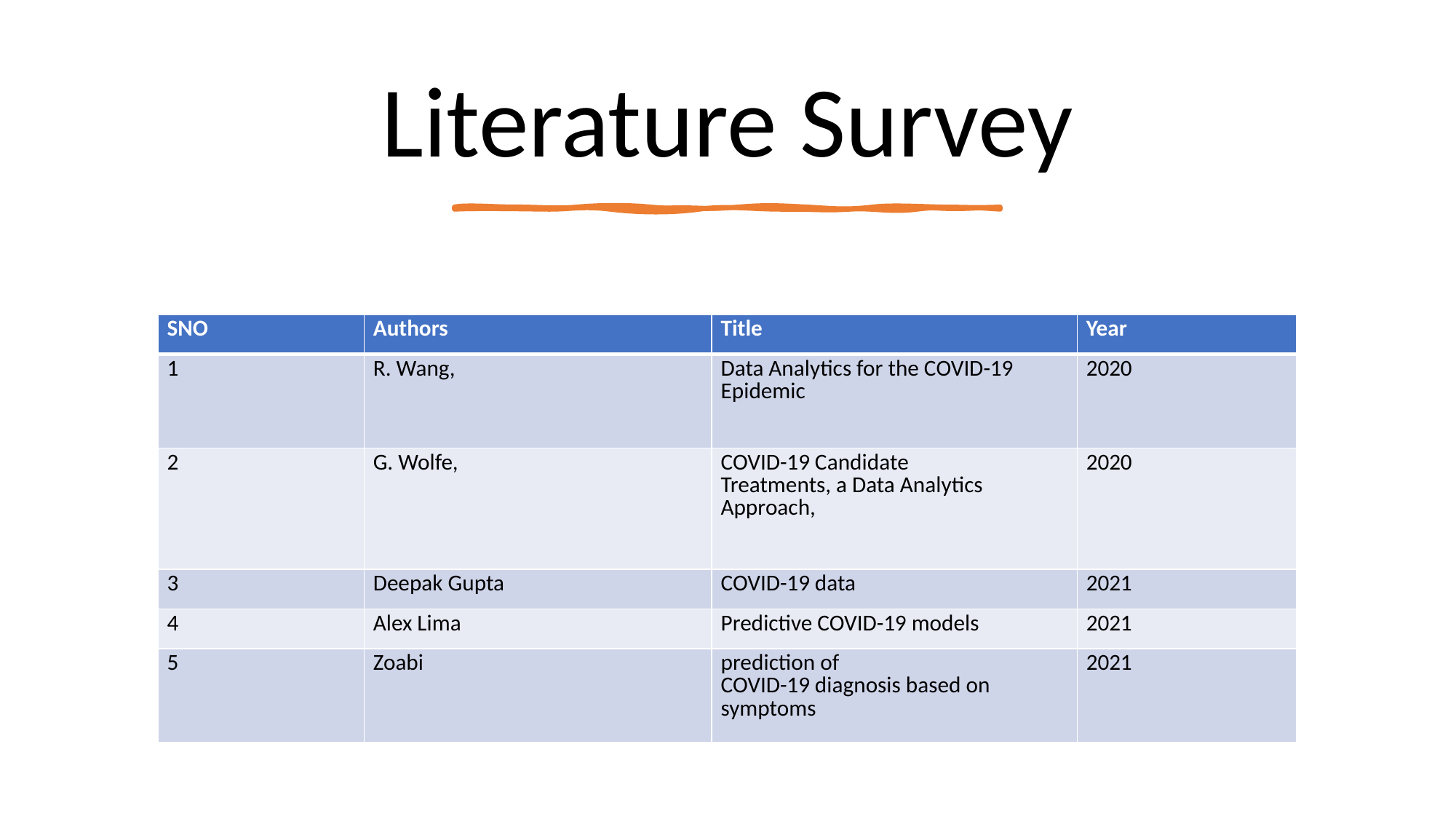

# Literature Survey

| SNO | Authors | Title | Year |
| --- | --- | --- | --- |
| 1 | R. Wang, | Data Analytics for the COVID-19 Epidemic | 2020 |
| 2 | G. Wolfe, | COVID-19 Candidate Treatments, a Data Analytics Approach, | 2020 |
| 3 | Deepak Gupta | COVID-19 data | 2021 |
| 4 | Alex Lima | Predictive COVID-19 models | 2021 |
| 5 | Zoabi | prediction of COVID-19 diagnosis based on symptoms | 2021 |